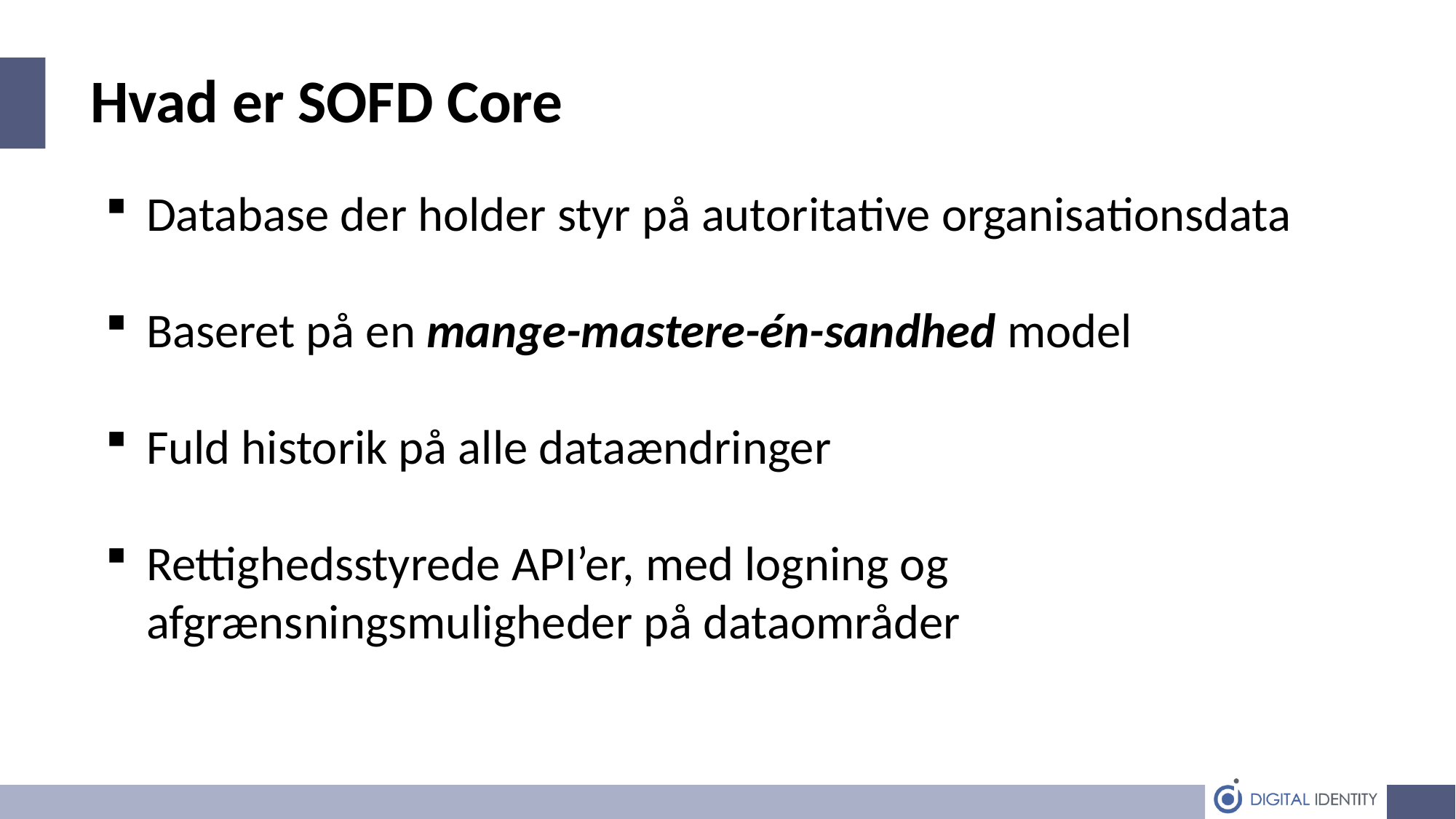

Hvad er SOFD Core

Database der holder styr på autoritative organisationsdata

Baseret på en mange-mastere-én-sandhed model

Fuld historik på alle dataændringer

Rettighedsstyrede API’er, med logning og afgrænsningsmuligheder på dataområder